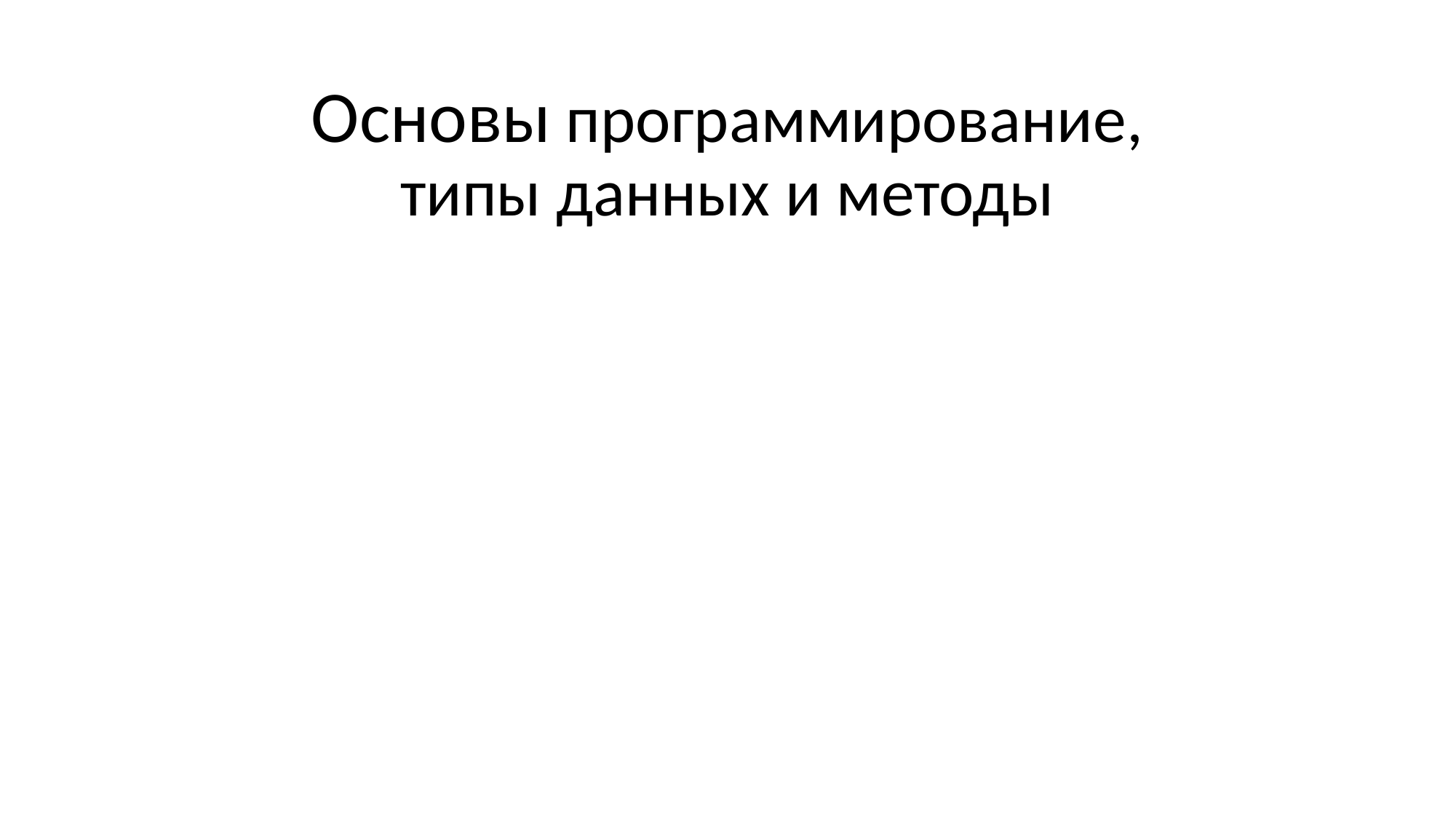

# Основы программирование, типы данных и методы